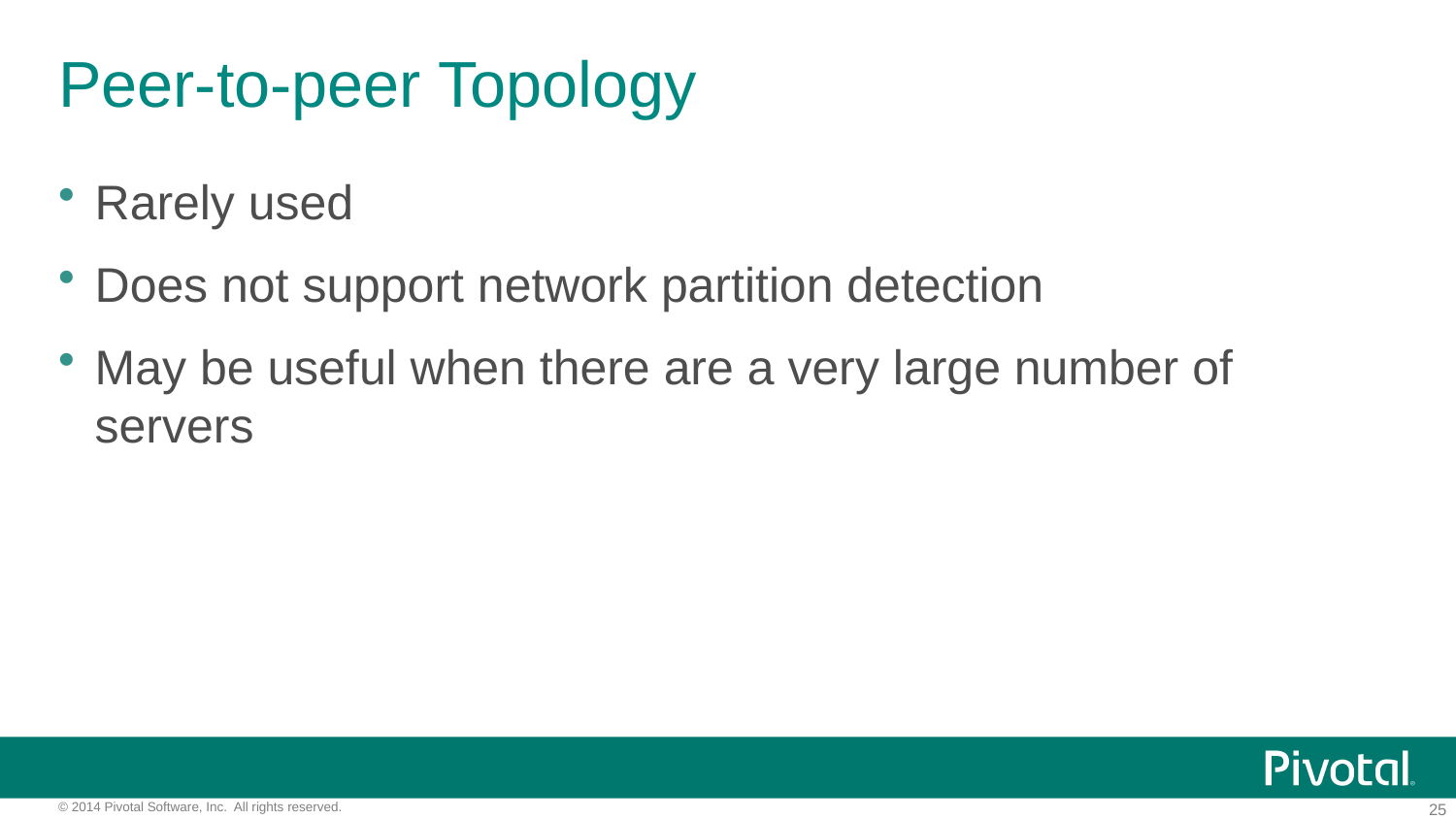

# Peer-to-peer Topology
Rarely used
Does not support network partition detection
May be useful when there are a very large number of servers